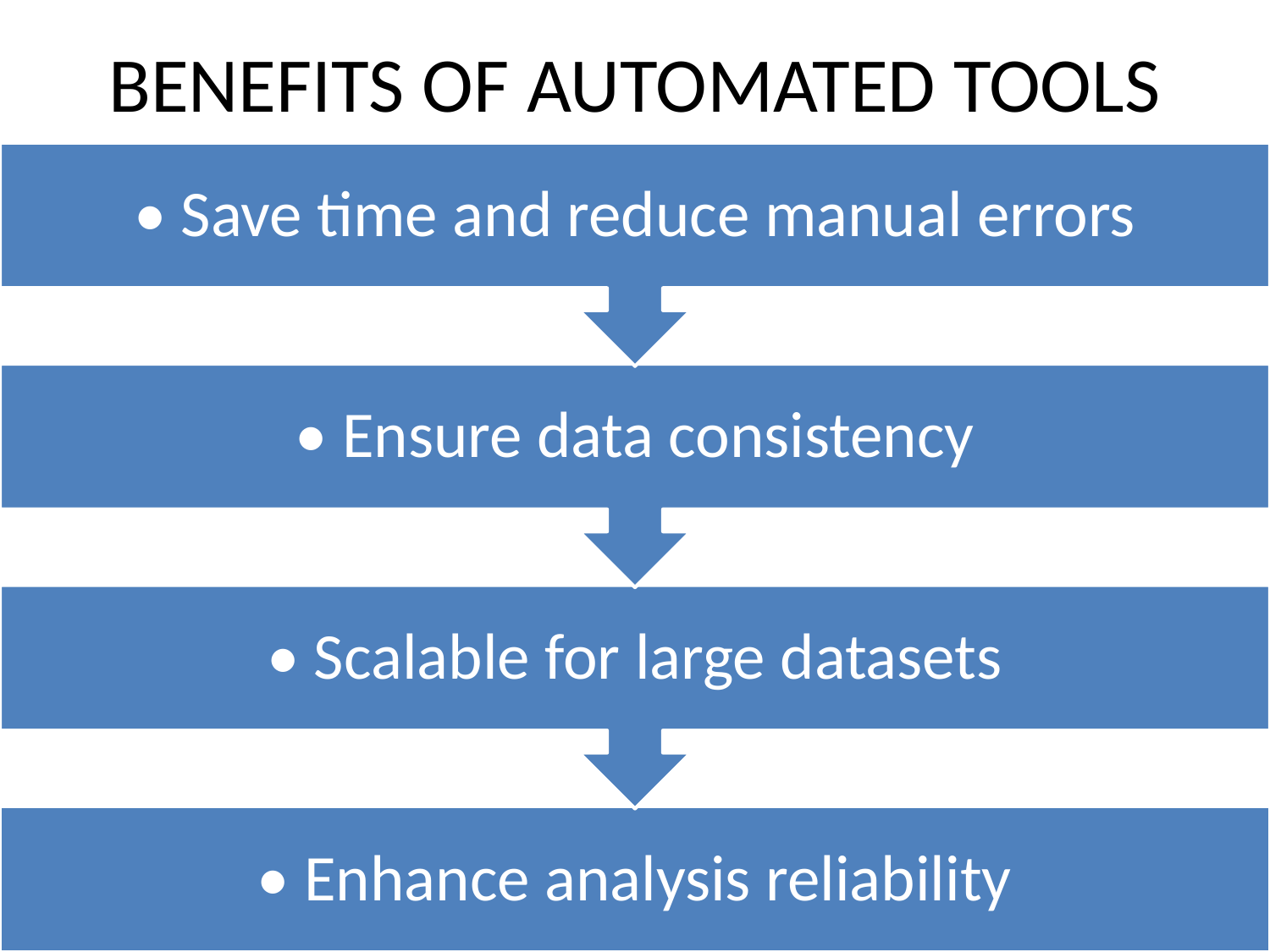

# BENEFITS OF AUTOMATED TOOLS
• Enhance analysis reliability
• Scalable for large datasets
• Ensure data consistency
• Save time and reduce manual errors